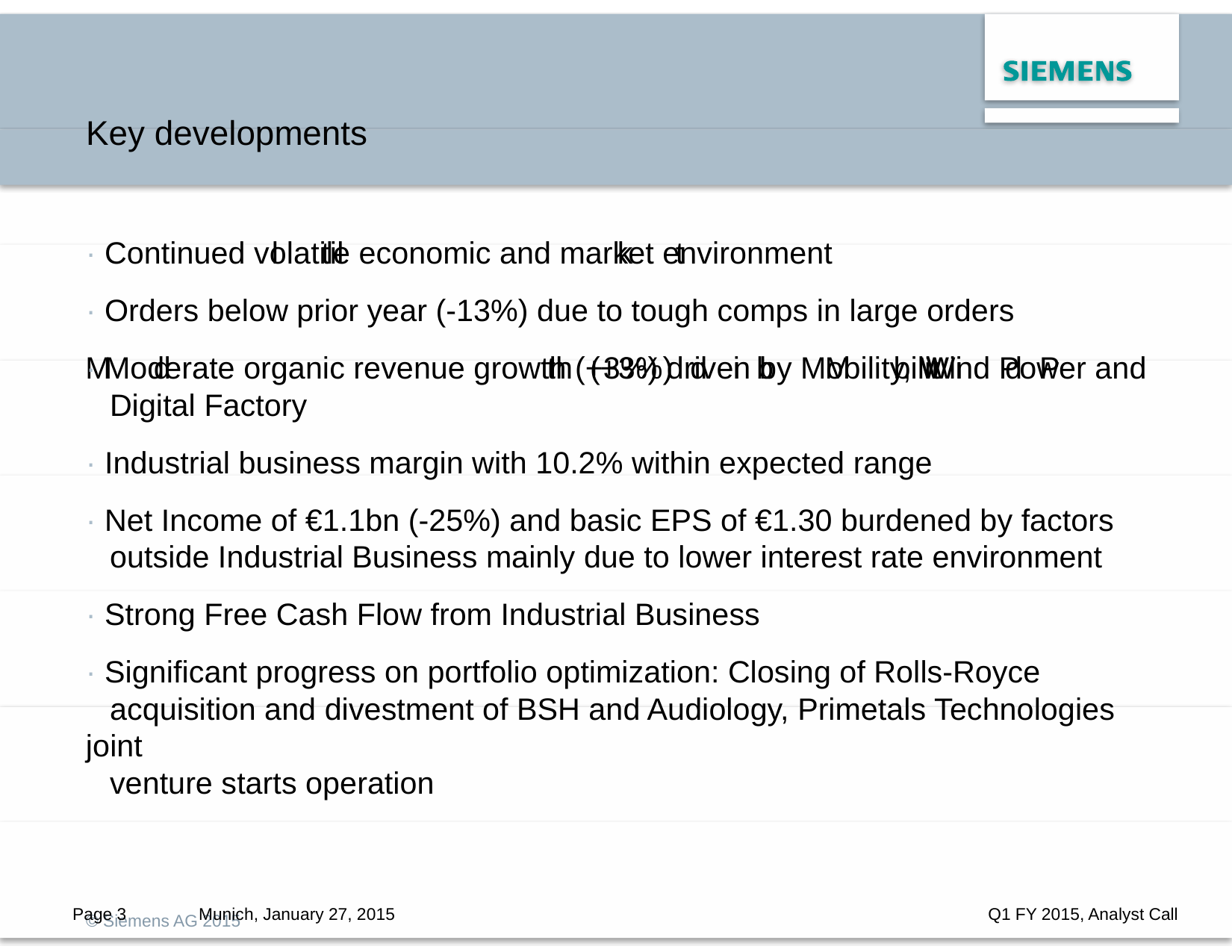

Key developments

· Continued volatile economic and market environment

· Orders below prior year (-13%) due to tough comps in large orders

· Moderate organic revenue growth (+3%) driven by Mobility, Wind Power and
Digital Factory

· Industrial business margin with 10.2% within expected range

· Net Income of €1.1bn (-25%) and basic EPS of €1.30 burdened by factors
outside Industrial Business mainly due to lower interest rate environment

· Strong Free Cash Flow from Industrial Business

· Significant progress on portfolio optimization: Closing of Rolls-Royce
acquisition and divestment of BSH and Audiology, Primetals Technologies joint
venture starts operation

© Siemens AG 2015

l     til
k     t

M     d
th  (+3%)  d   i
b      M     bilit
Wi     d  P

Page 3
Munich, January 27, 2015
Q1 FY 2015, Analyst Call